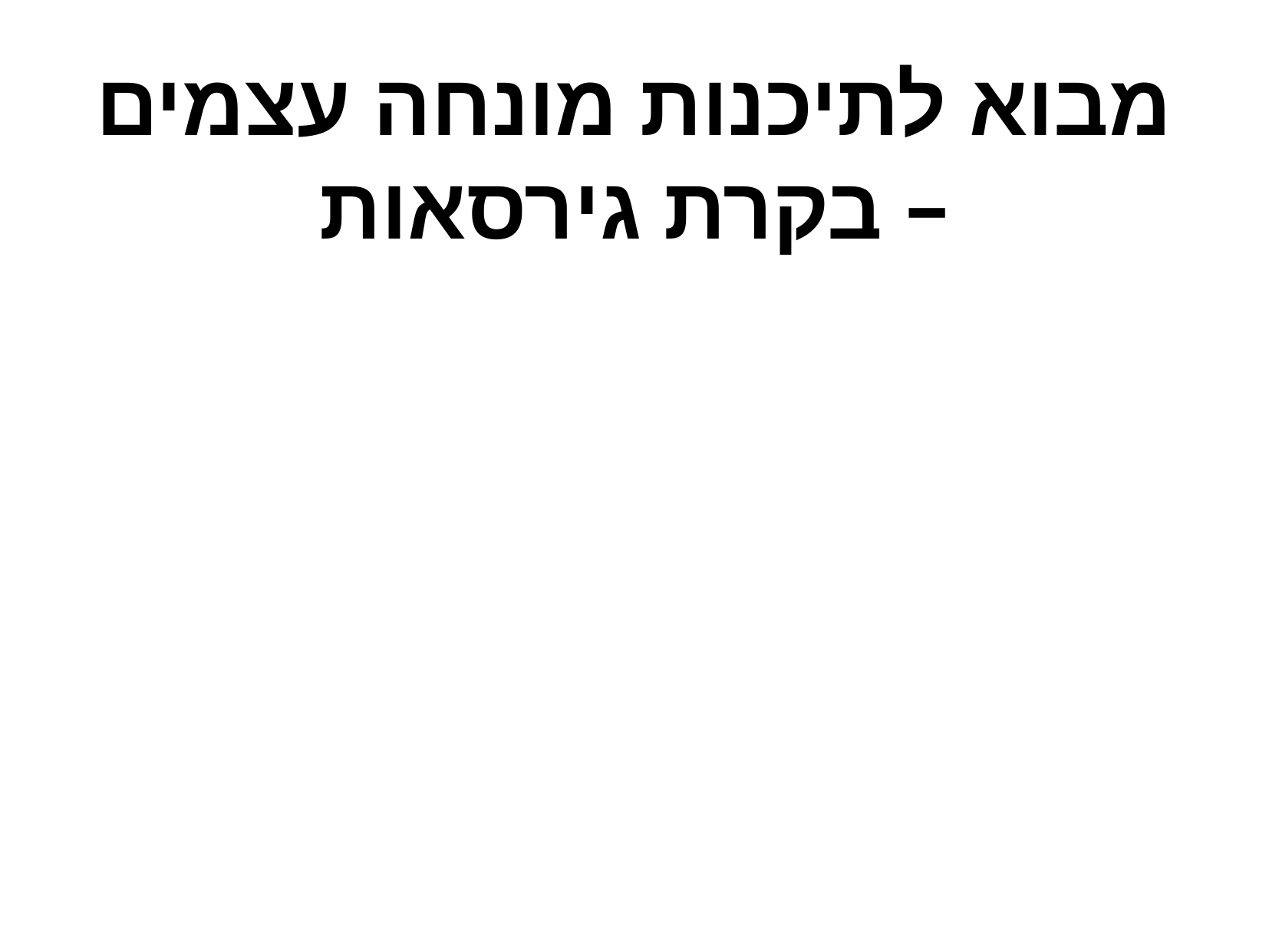

מבוא לתיכנות מונחה עצמים – בקרת גירסאות